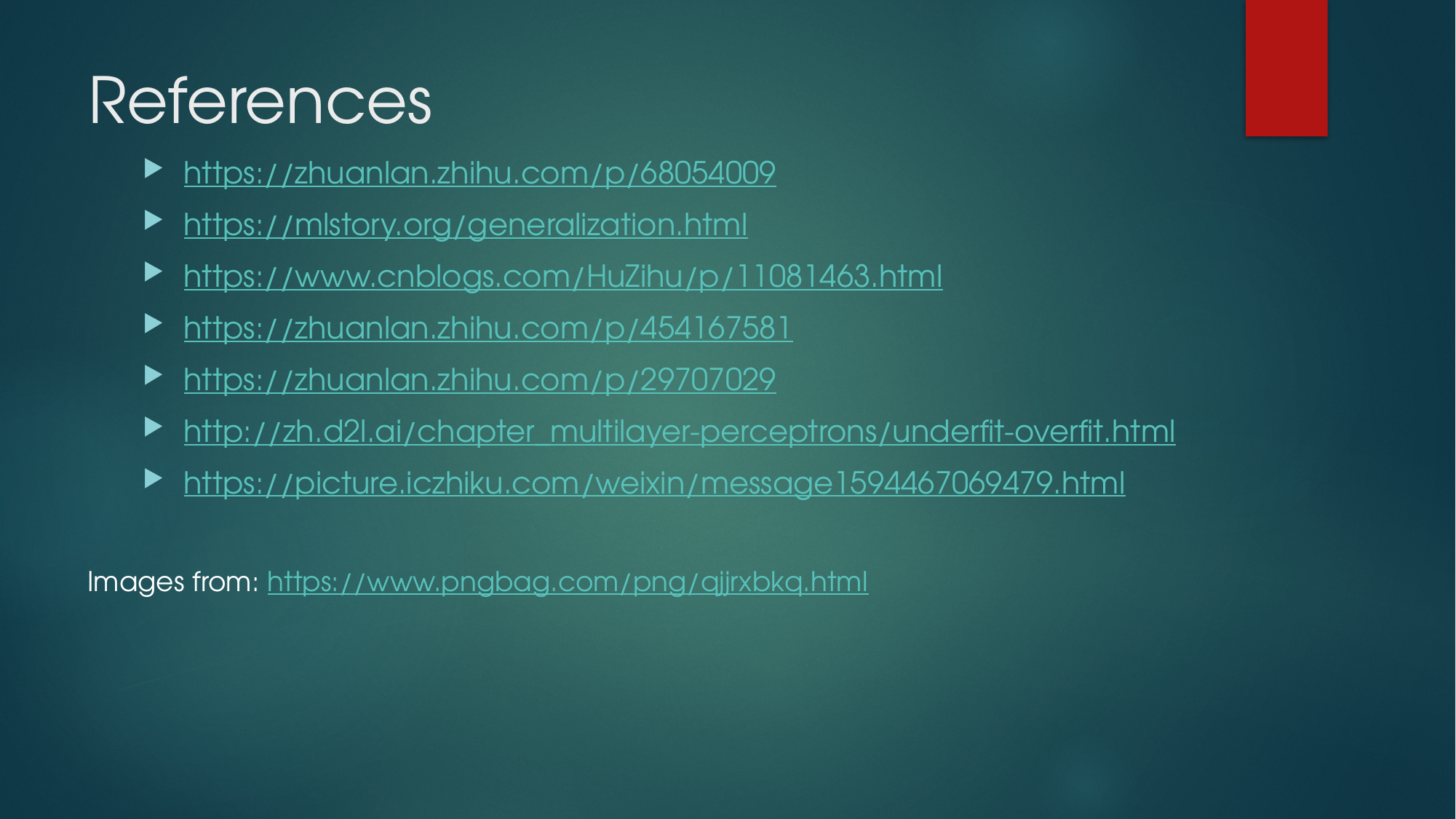

# References
https://zhuanlan.zhihu.com/p/68054009
https://mlstory.org/generalization.html
https://www.cnblogs.com/HuZihu/p/11081463.html
https://zhuanlan.zhihu.com/p/454167581
https://zhuanlan.zhihu.com/p/29707029
http://zh.d2l.ai/chapter_multilayer-perceptrons/underfit-overfit.html
https://picture.iczhiku.com/weixin/message1594467069479.html

Images from: https://www.pngbag.com/png/qjjrxbkq.html